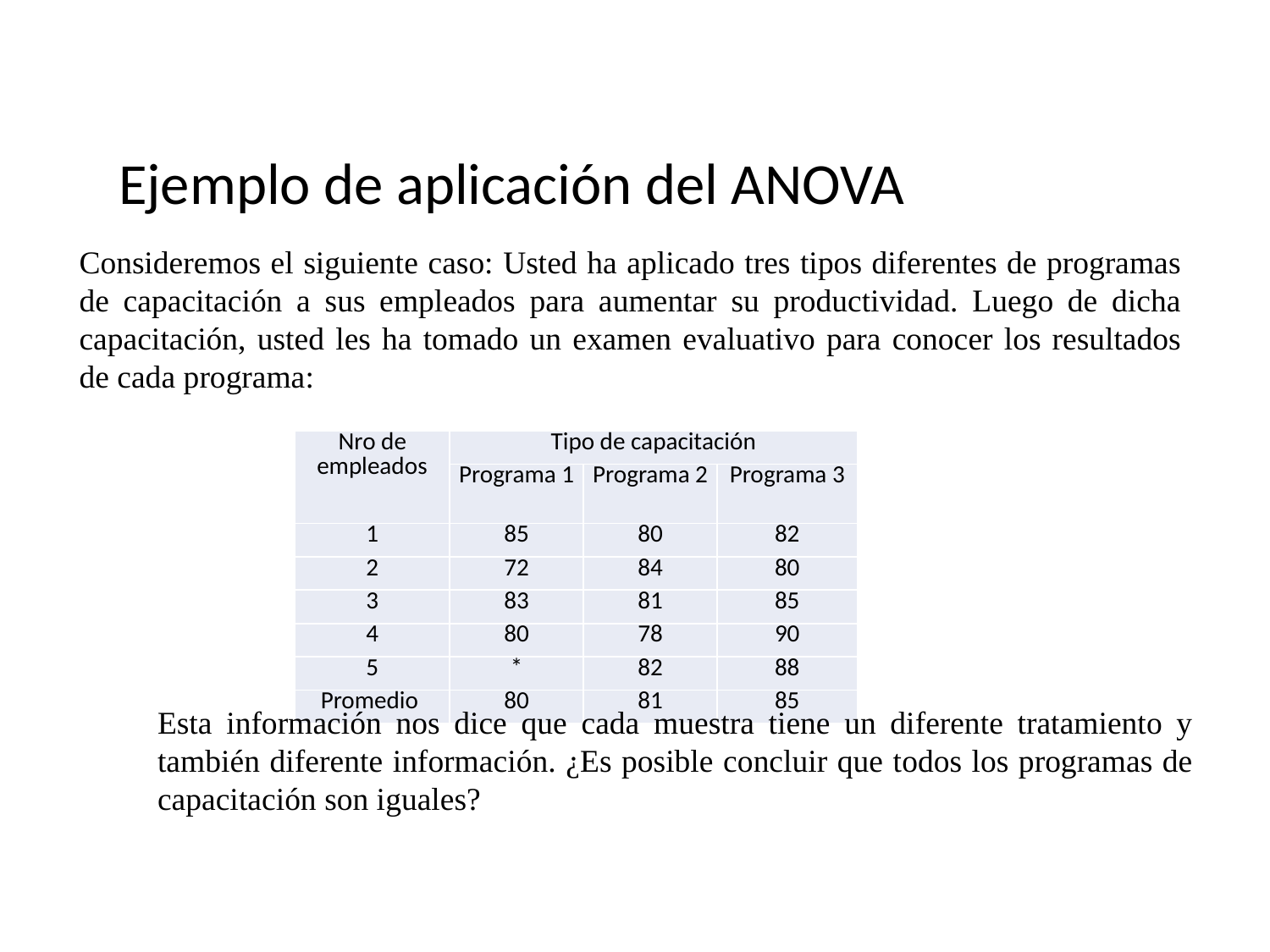

# Ejemplo de aplicación del ANOVA
Consideremos el siguiente caso: Usted ha aplicado tres tipos diferentes de programas de capacitación a sus empleados para aumentar su productividad. Luego de dicha capacitación, usted les ha tomado un examen evaluativo para conocer los resultados de cada programa:
| Nro de empleados | Tipo de capacitación |  |  |
| --- | --- | --- | --- |
|  | Programa 1 | Programa 2 | Programa 3 |
| 1 | 85 | 80 | 82 |
| 2 | 72 | 84 | 80 |
| 3 | 83 | 81 | 85 |
| 4 | 80 | 78 | 90 |
| 5 | \* | 82 | 88 |
| Promedio | 80 | 81 | 85 |
Esta información nos dice que cada muestra tiene un diferente tratamiento y también diferente información. ¿Es posible concluir que todos los programas de capacitación son iguales?